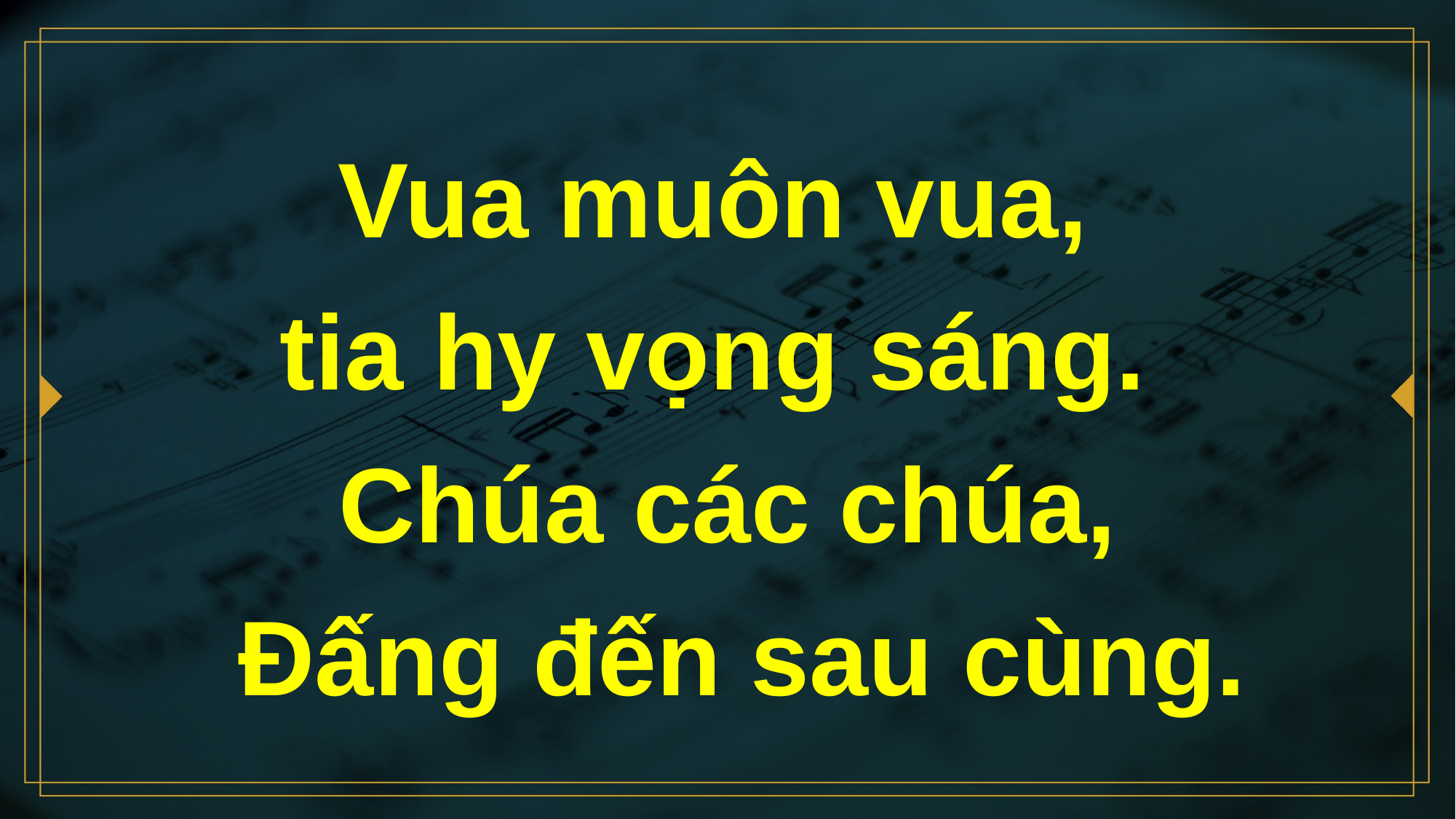

# Vua muôn vua, tia hy vọng sáng. Chúa các chúa, Đấng đến sau cùng.